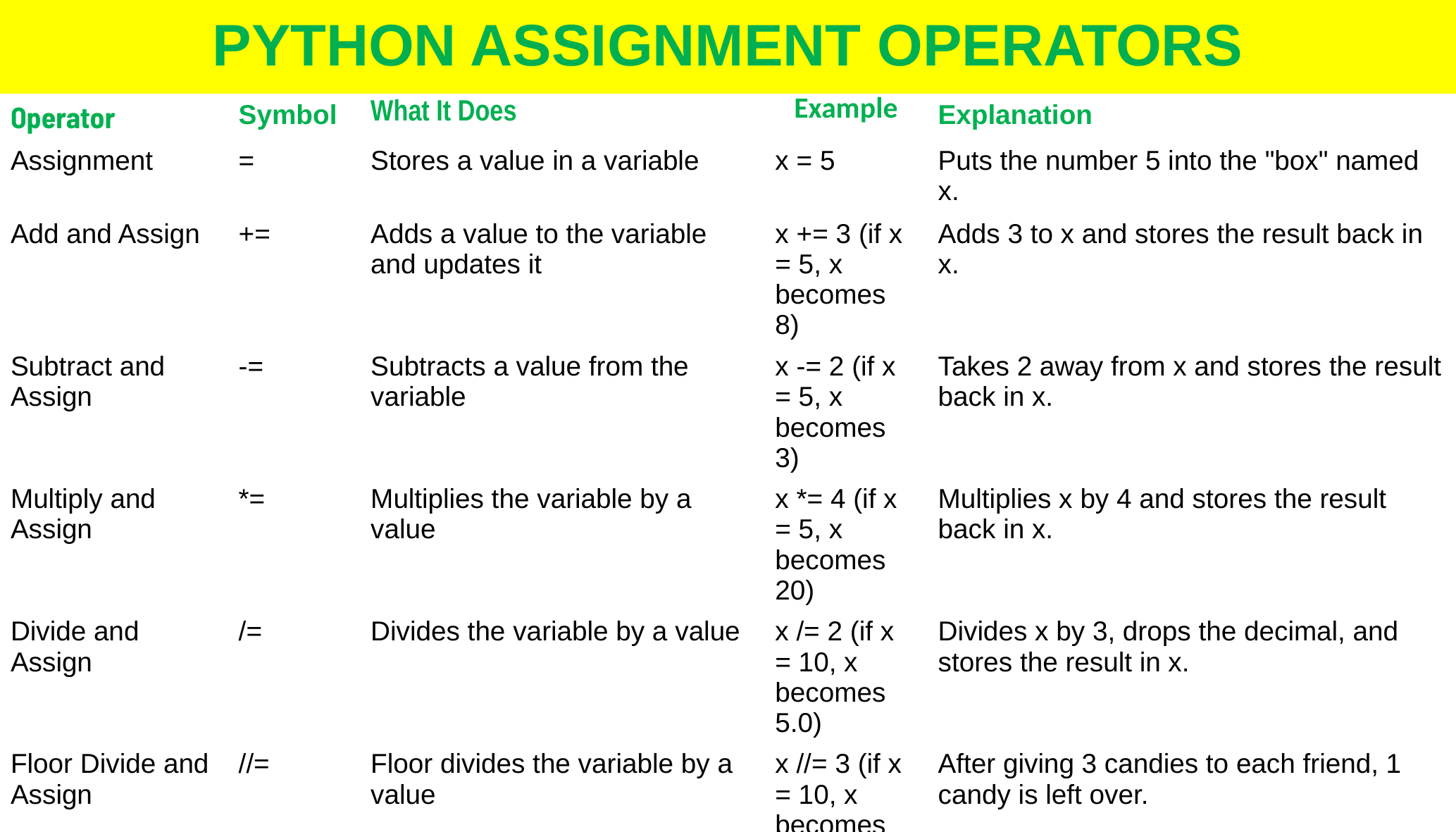

# PYTHON ASSIGNMENT OPERATORS
| Operator | Symbol | What It Does | Example | Explanation |
| --- | --- | --- | --- | --- |
| Assignment | = | Stores a value in a variable | x = 5 | Puts the number 5 into the "box" named x. |
| Add and Assign | += | Adds a value to the variable and updates it | x += 3 (if x = 5, x becomes 8) | Adds 3 to x and stores the result back in x. |
| Subtract and Assign | -= | Subtracts a value from the variable | x -= 2 (if x = 5, x becomes 3) | Takes 2 away from x and stores the result back in x. |
| Multiply and Assign | \*= | Multiplies the variable by a value | x \*= 4 (if x = 5, x becomes 20) | Multiplies x by 4 and stores the result back in x. |
| Divide and Assign | /= | Divides the variable by a value | x /= 2 (if x = 10, x becomes 5.0) | Divides x by 3, drops the decimal, and stores the result in x. |
| Floor Divide and Assign | //= | Floor divides the variable by a value | x //= 3 (if x = 10, x becomes 3) | After giving 3 candies to each friend, 1 candy is left over. |
| Modulus and Assign | %= | Finds the remainder and updates the variable | x %= 3 (if x = 10, x becomes 1) | Divides x by 3 and stores the remainder back in x. |
| Exponentiate and Assign | \*\*= | Raises the variable to a power | x \*\*= 2 (if x = 3, x becomes 9) | Raises x to the power of 2 and stores the result in x. |
|  |  |  |  |  |